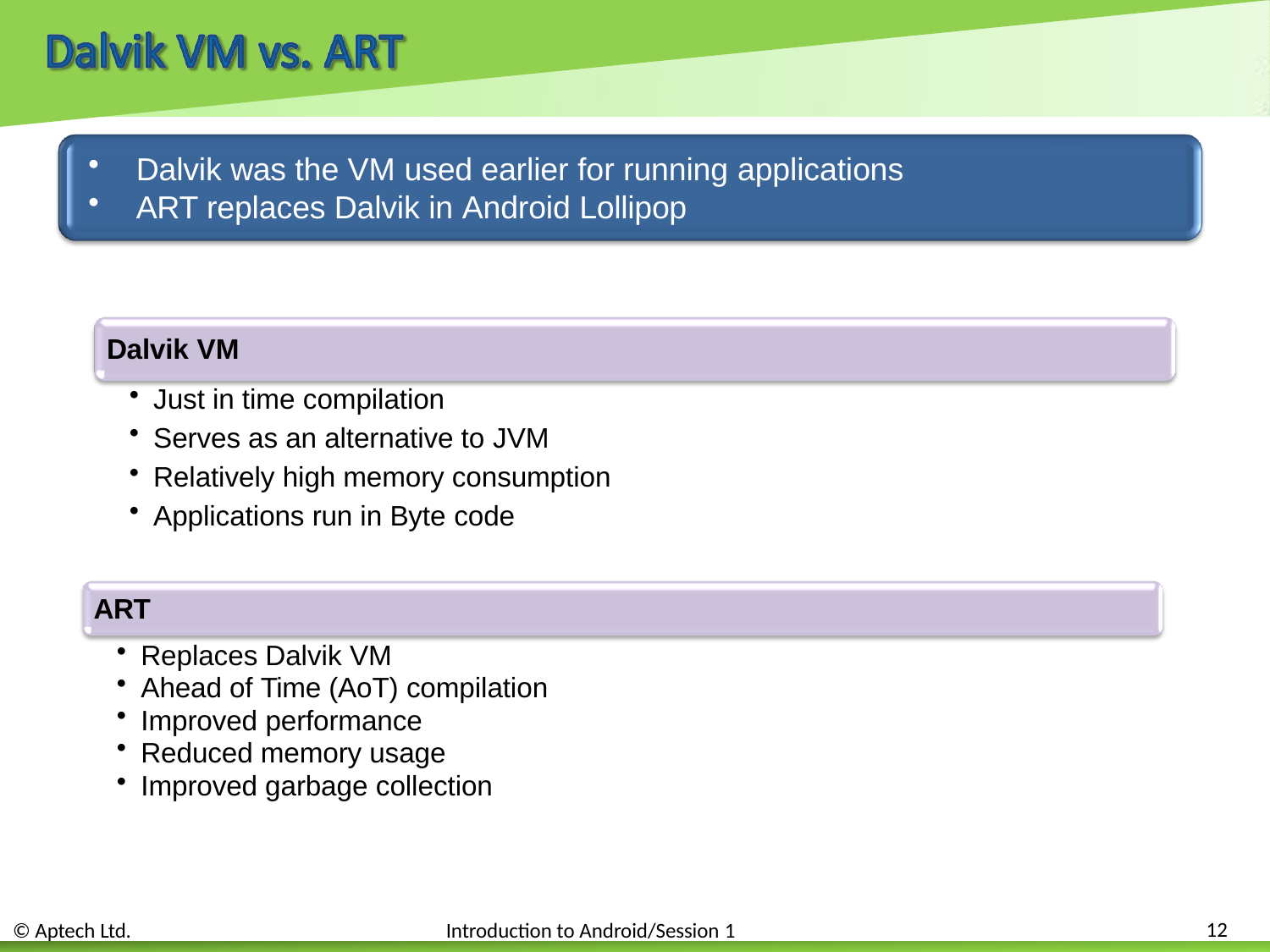

Dalvik was the VM used earlier for running applications
ART replaces Dalvik in Android Lollipop
Dalvik VM
Just in time compilation
Serves as an alternative to JVM
Relatively high memory consumption
Applications run in Byte code

ART
Replaces Dalvik VM
Ahead of Time (AoT) compilation
Improved performance
Reduced memory usage
Improved garbage collection

12
© Aptech Ltd.
Introduction to Android/Session 1